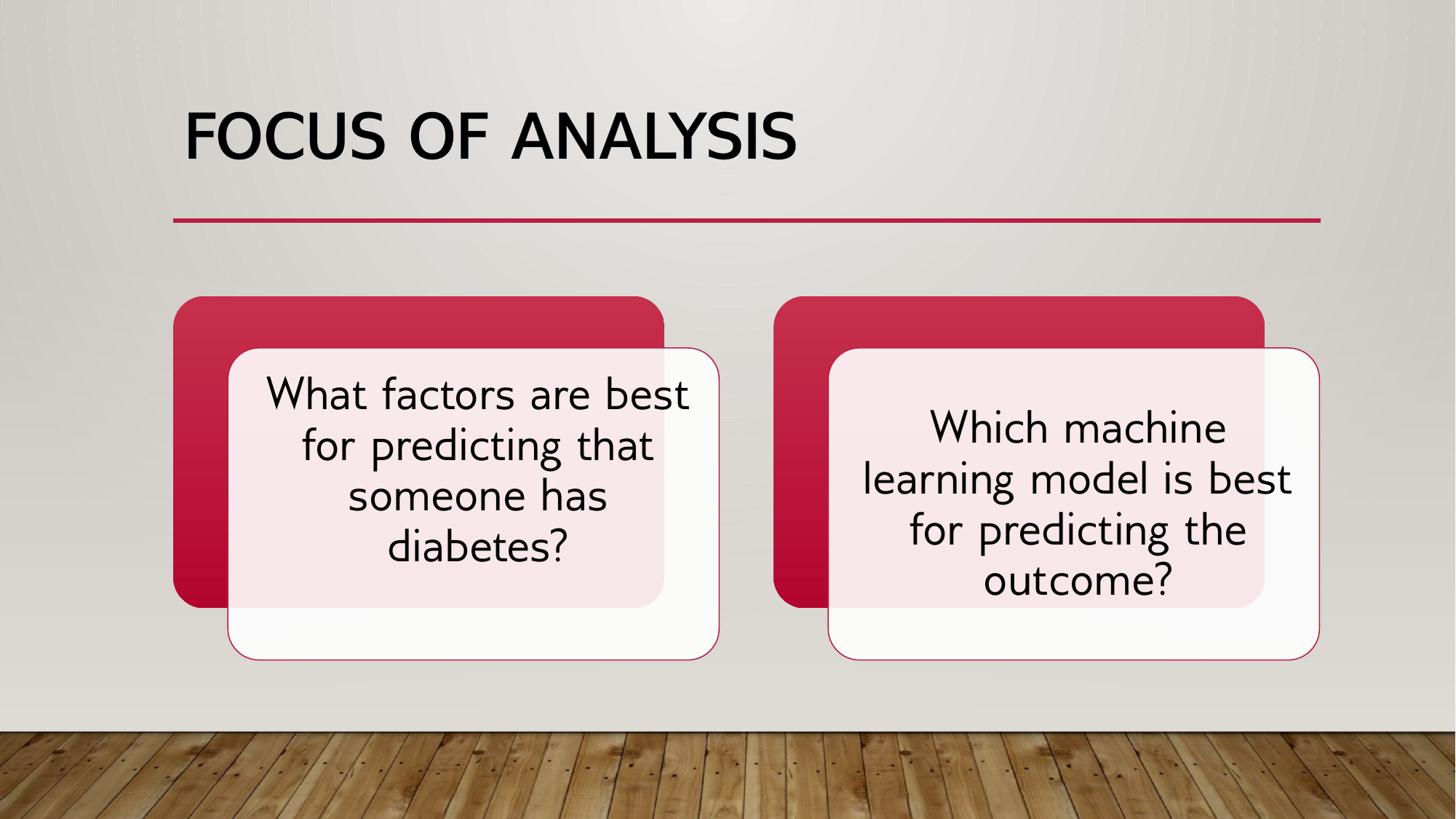

# Focus of Analysis
What factors are best for predicting that someone has diabetes?

Which machine learning model is best for predicting the outcome?